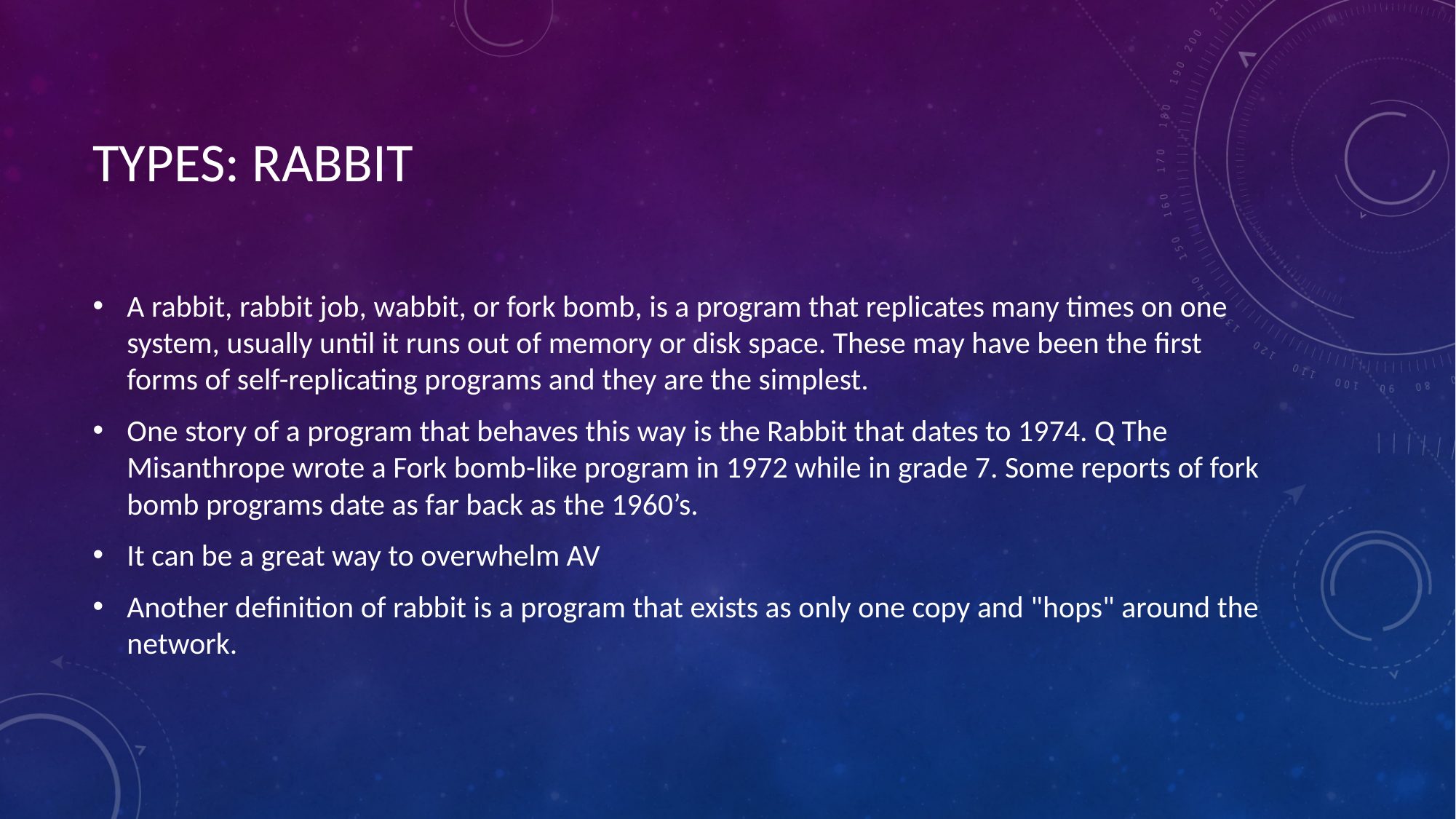

# Types: Rabbit
A rabbit, rabbit job, wabbit, or fork bomb, is a program that replicates many times on one system, usually until it runs out of memory or disk space. These may have been the first forms of self-replicating programs and they are the simplest.
One story of a program that behaves this way is the Rabbit that dates to 1974. Q The Misanthrope wrote a Fork bomb-like program in 1972 while in grade 7. Some reports of fork bomb programs date as far back as the 1960’s.
It can be a great way to overwhelm AV
Another definition of rabbit is a program that exists as only one copy and "hops" around the network.